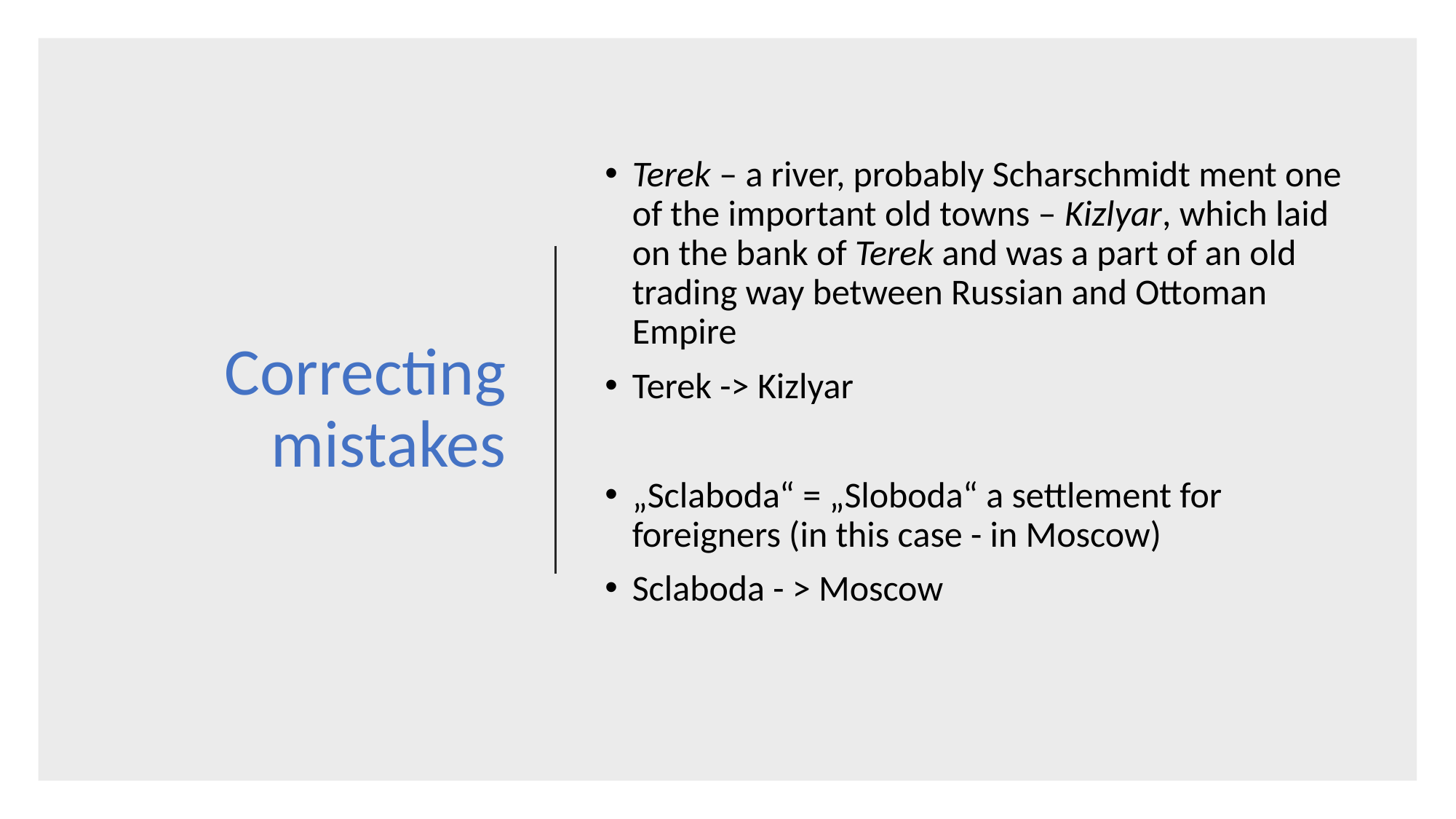

# Correcting mistakes
Terek – a river, probably Scharschmidt ment one of the important old towns – Kizlyar, which laid on the bank of Terek and was a part of an old trading way between Russian and Ottoman Empire
Terek -> Kizlyar

„Sclaboda“ = „Sloboda“ a settlement for foreigners (in this case - in Moscow)
Sclaboda - > Moscow